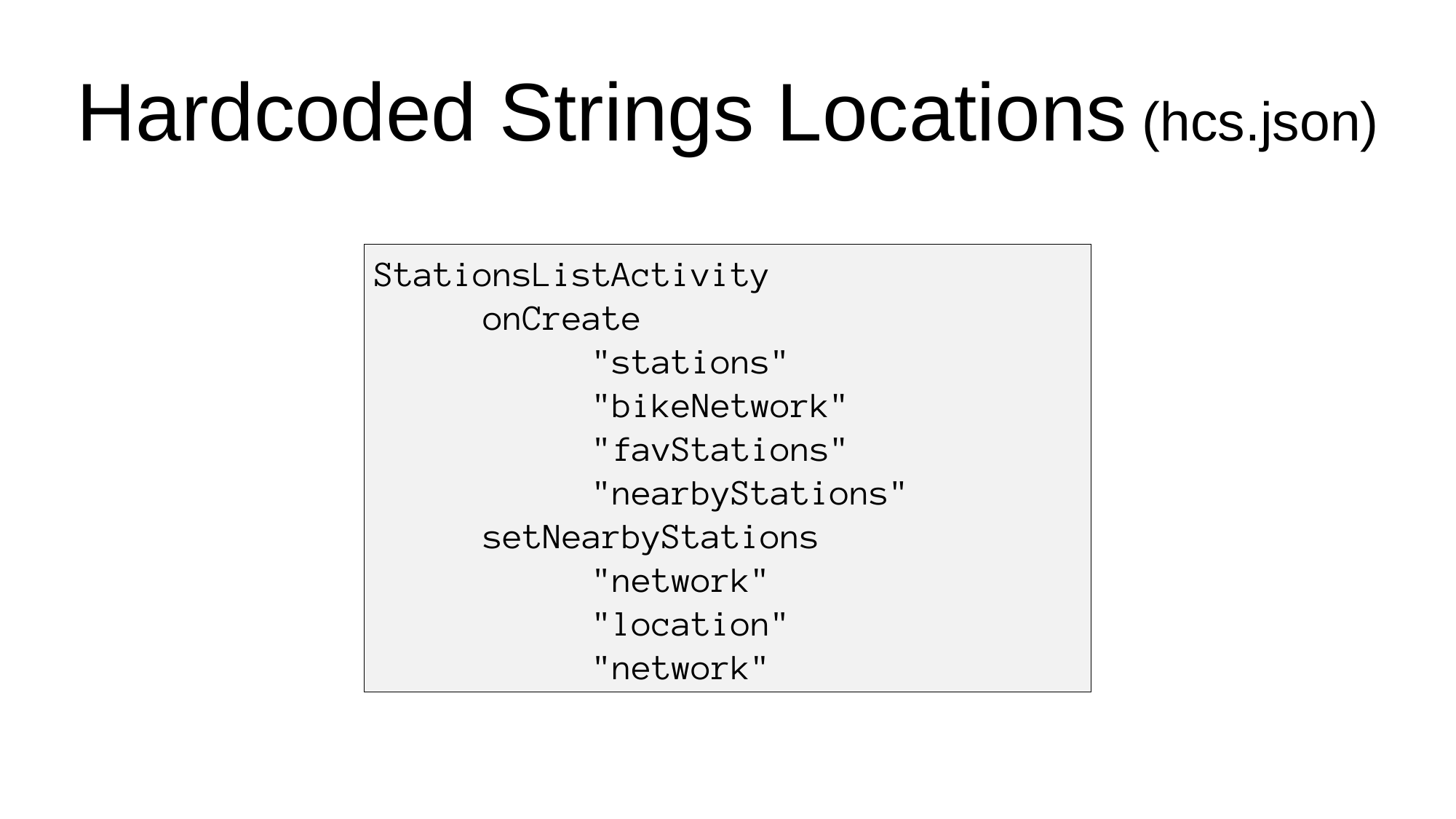

Hardcoded Strings Locations (hcs.json)
StationsListActivity
	onCreate
		"stations"
		"bikeNetwork"
		"favStations"
		"nearbyStations"
	setNearbyStations
		"network"
		"location"
		"network"